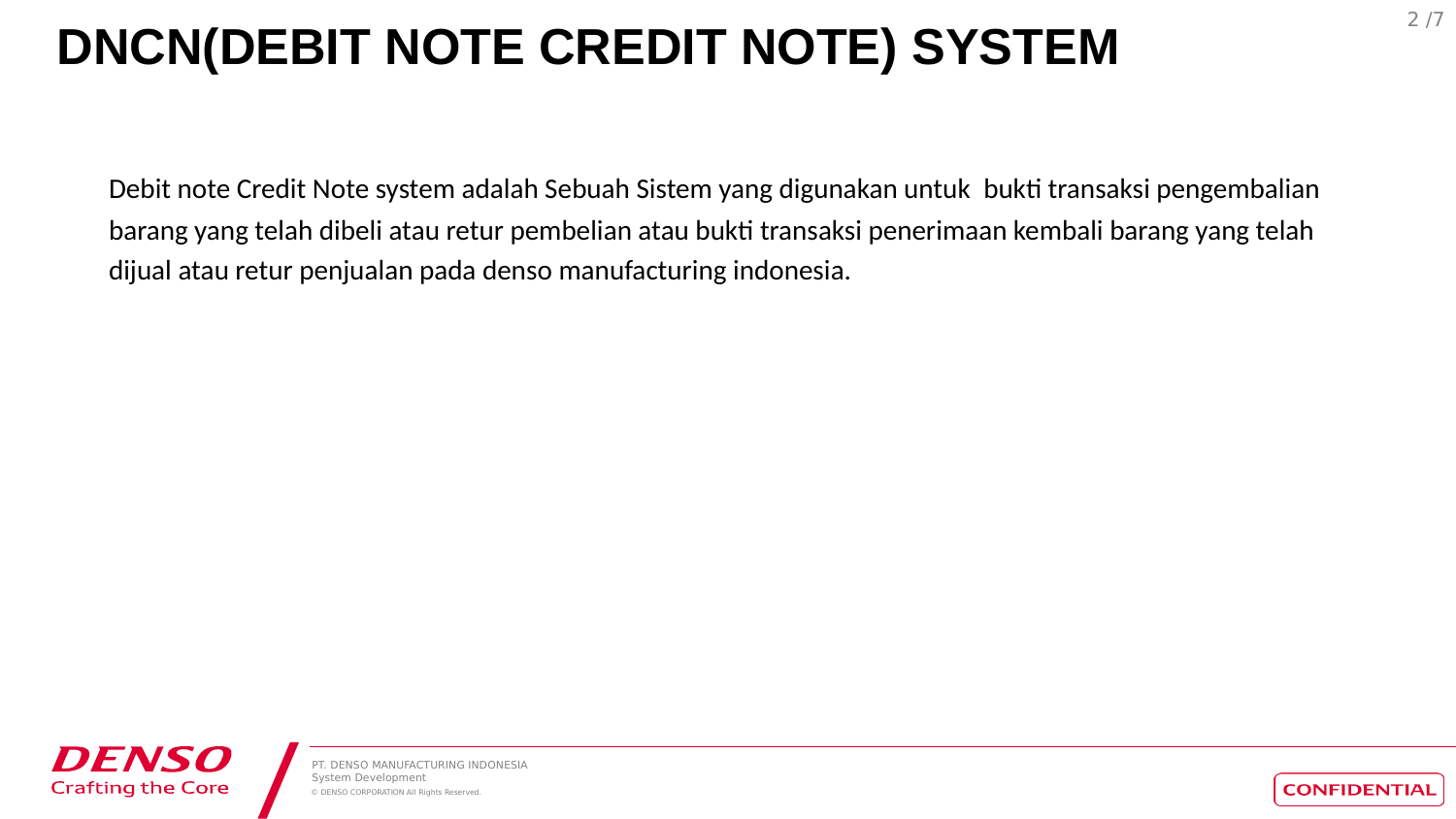

# DNCN(DEBIT NOTE CREDIT NOTE) SYSTEM
Debit note Credit Note system adalah Sebuah Sistem yang digunakan untuk  bukti transaksi pengembalian barang yang telah dibeli atau retur pembelian atau bukti transaksi penerimaan kembali barang yang telah dijual atau retur penjualan pada denso manufacturing indonesia.